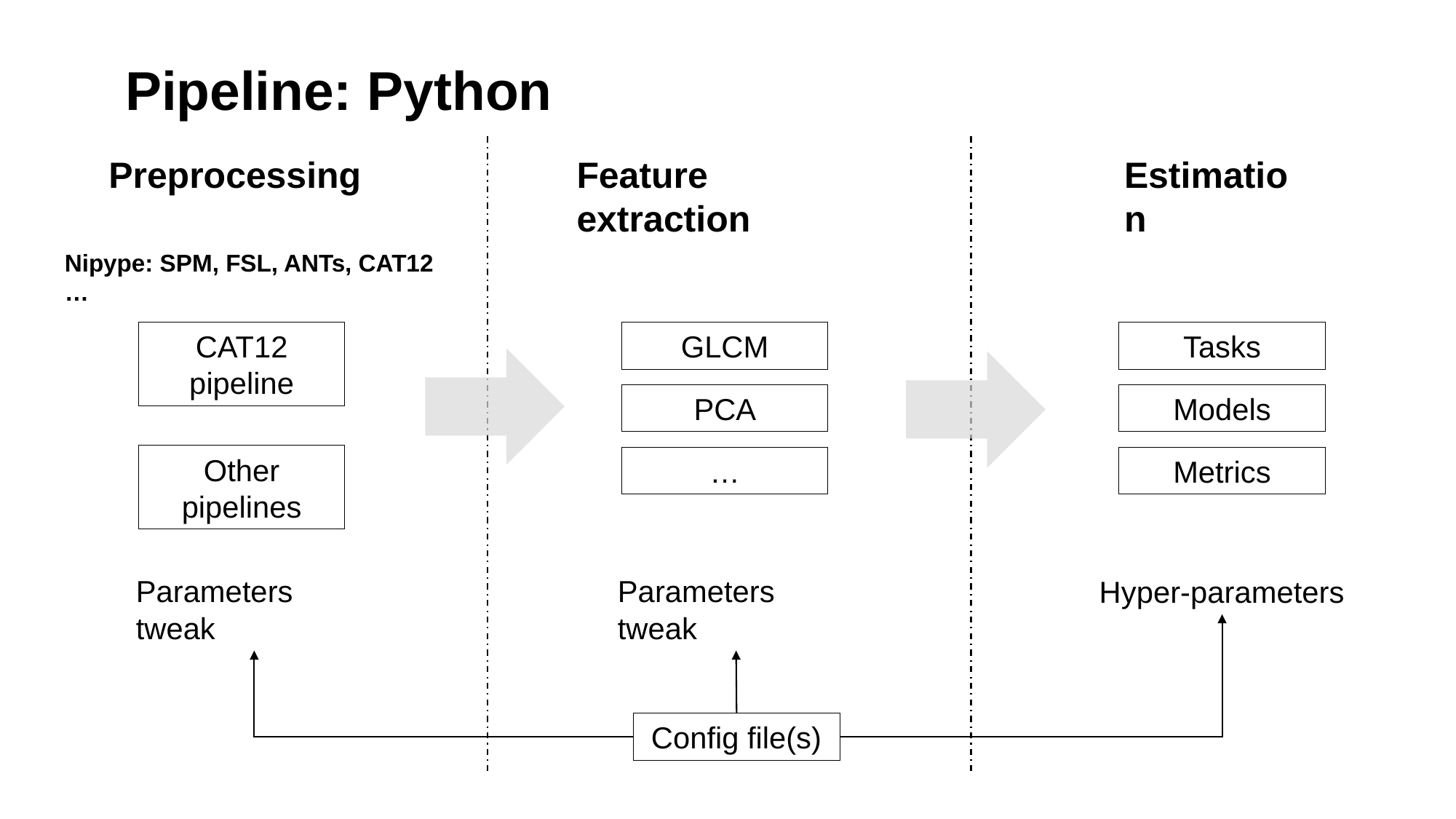

Pipeline: Python
Preprocessing
Feature extraction
Estimation
Nipype: SPM, FSL, ANTs, CAT12 …
CAT12 pipeline
GLCM
Tasks

PCA
Models
Other pipelines
…
Metrics
Parameters tweak
Parameters tweak
Hyper-parameters
Config file(s)